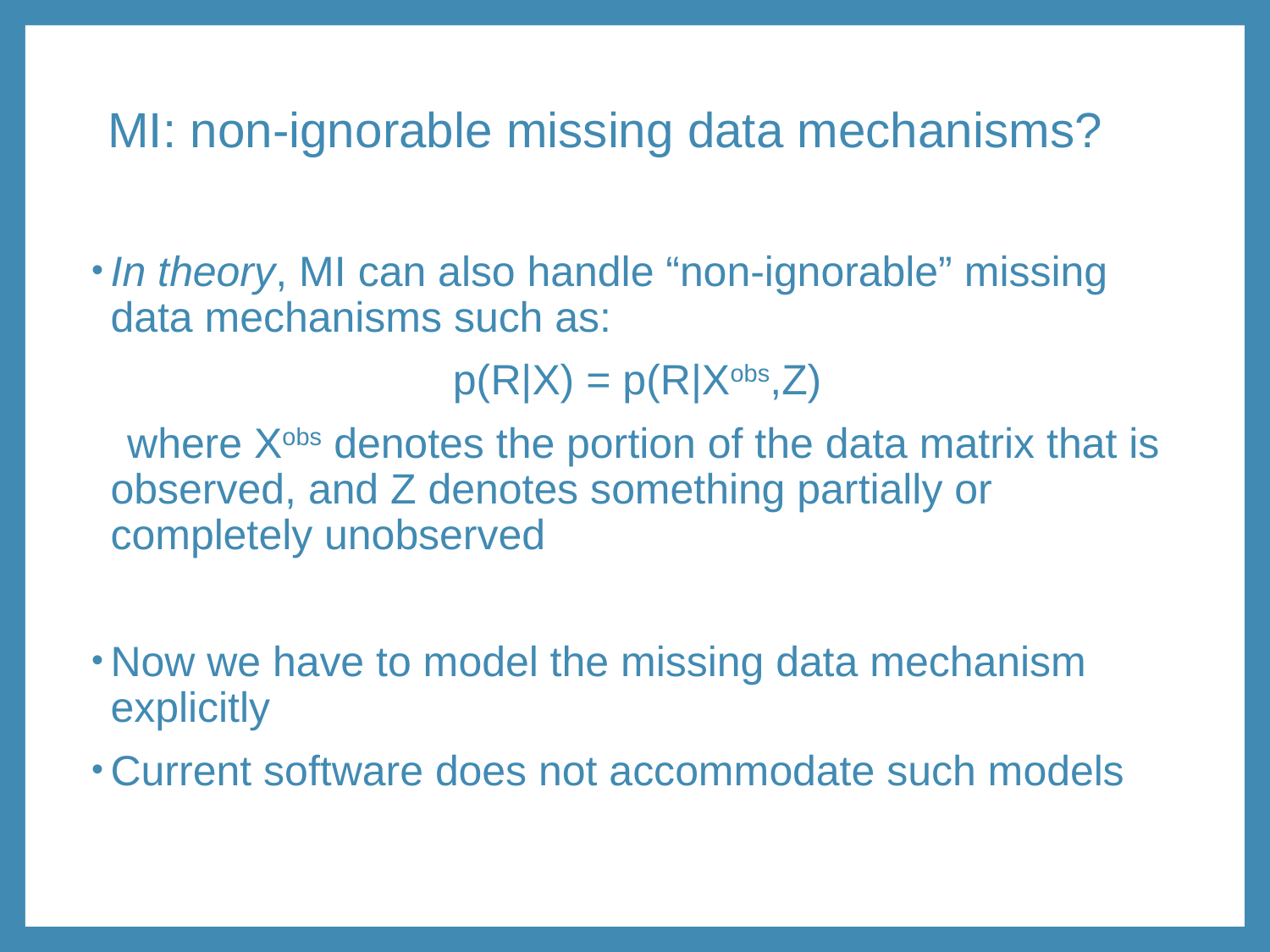

# MI: non-ignorable missing data mechanisms?
In theory, MI can also handle “non-ignorable” missing data mechanisms such as:
p(R|X) = p(R|Xobs,Z)
   where Xobs denotes the portion of the data matrix that is observed, and Z denotes something partially or completely unobserved

Now we have to model the missing data mechanism explicitly
Current software does not accommodate such models